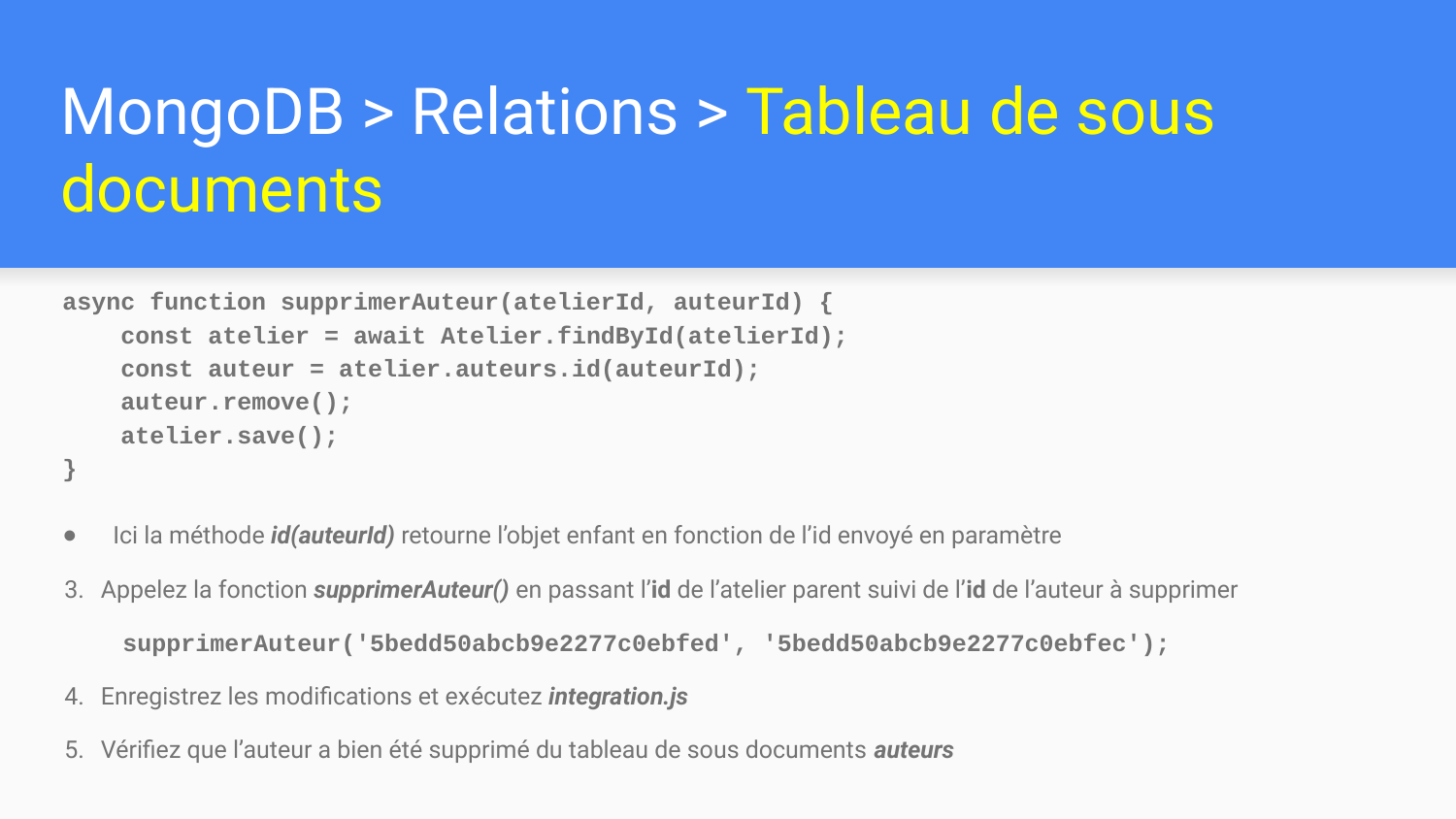

# MongoDB > Relations > Tableau de sous documents
async function supprimerAuteur(atelierId, auteurId) {
    const atelier = await Atelier.findById(atelierId);
    const auteur = atelier.auteurs.id(auteurId);
    auteur.remove();
    atelier.save();
}

Ici la méthode id(auteurId) retourne l’objet enfant en fonction de l’id envoyé en paramètre
Appelez la fonction supprimerAuteur() en passant l’id de l’atelier parent suivi de l’id de l’auteur à supprimer
    supprimerAuteur('5bedd50abcb9e2277c0ebfed', '5bedd50abcb9e2277c0ebfec');
Enregistrez les modifications et exécutez integration.js
Vérifiez que l’auteur a bien été supprimé du tableau de sous documents auteurs